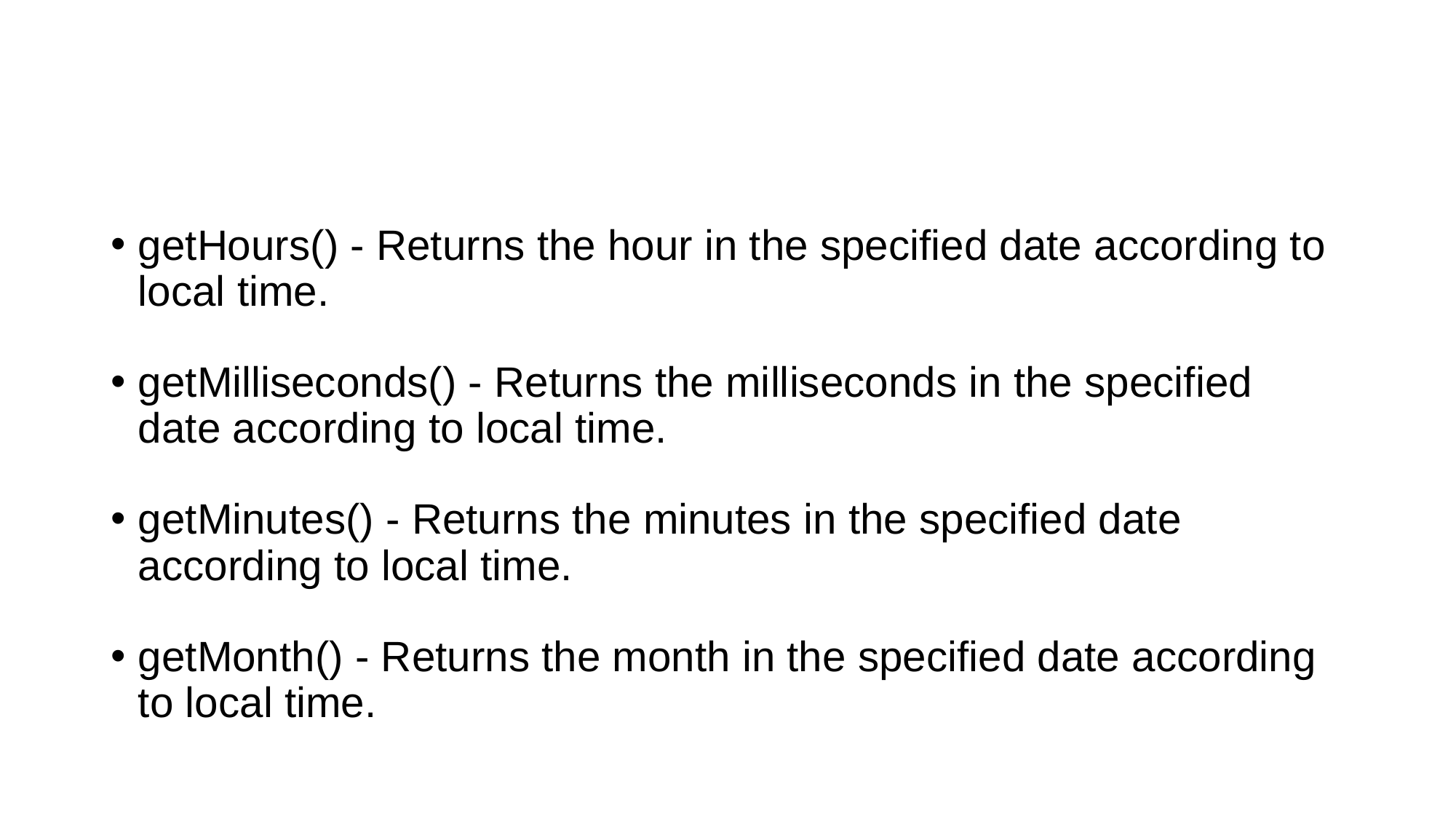

getHours() - Returns the hour in the specified date according to local time.
getMilliseconds() - Returns the milliseconds in the specified date according to local time.
getMinutes() - Returns the minutes in the specified date according to local time.
getMonth() - Returns the month in the specified date according to local time.